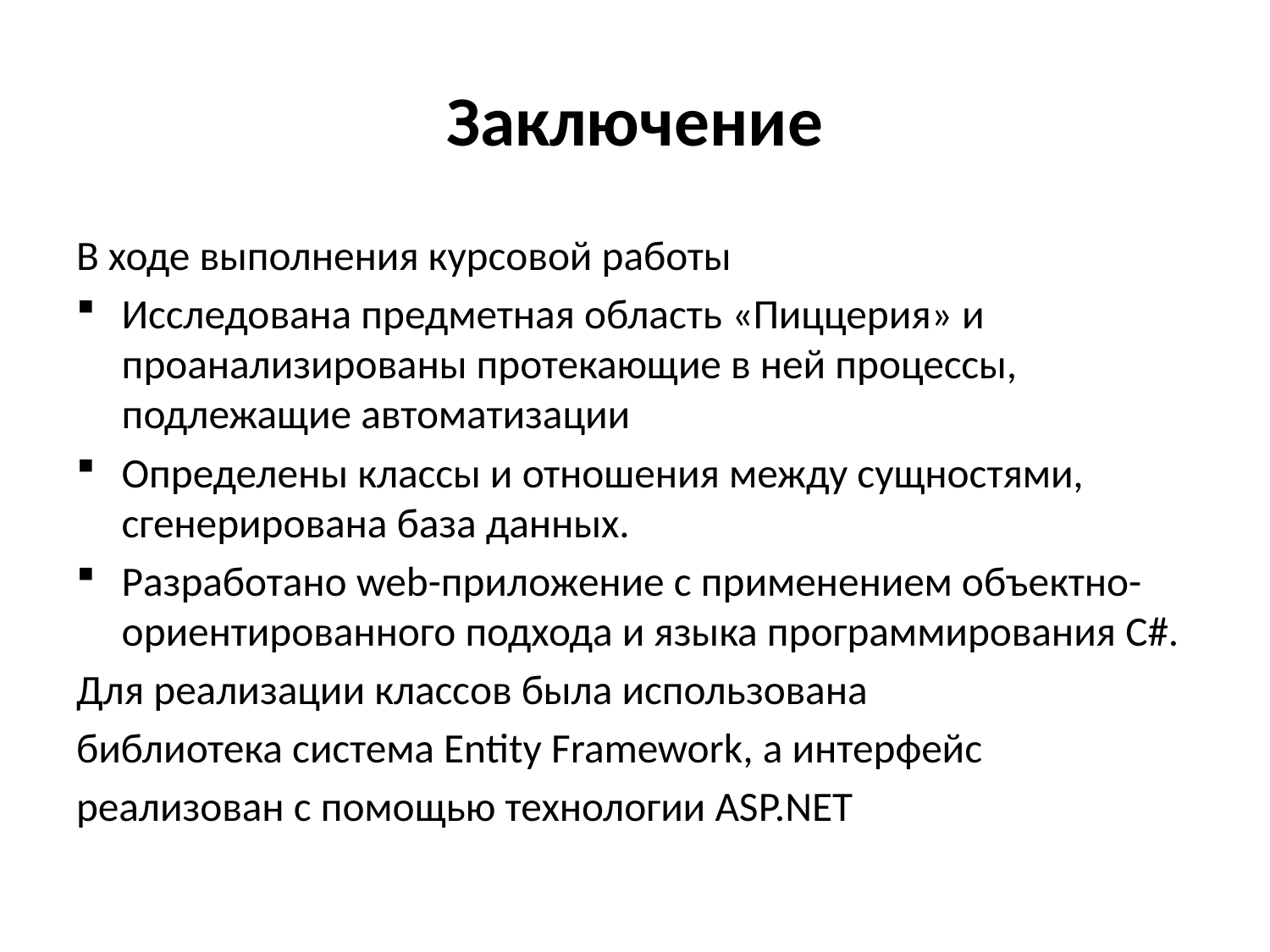

# Заключение
В ходе выполнения курсовой работы
Исследована предметная область «Пиццерия» и проанализированы протекающие в ней процессы, подлежащие автоматизации
Определены классы и отношения между сущностями, сгенерирована база данных.
Разработано web-приложение с применением объектно-ориентированного подхода и языка программирования C#.
Для реализации классов была использована
библиотека система Entity Framework, а интерфейс
реализован с помощью технологии ASP.NET